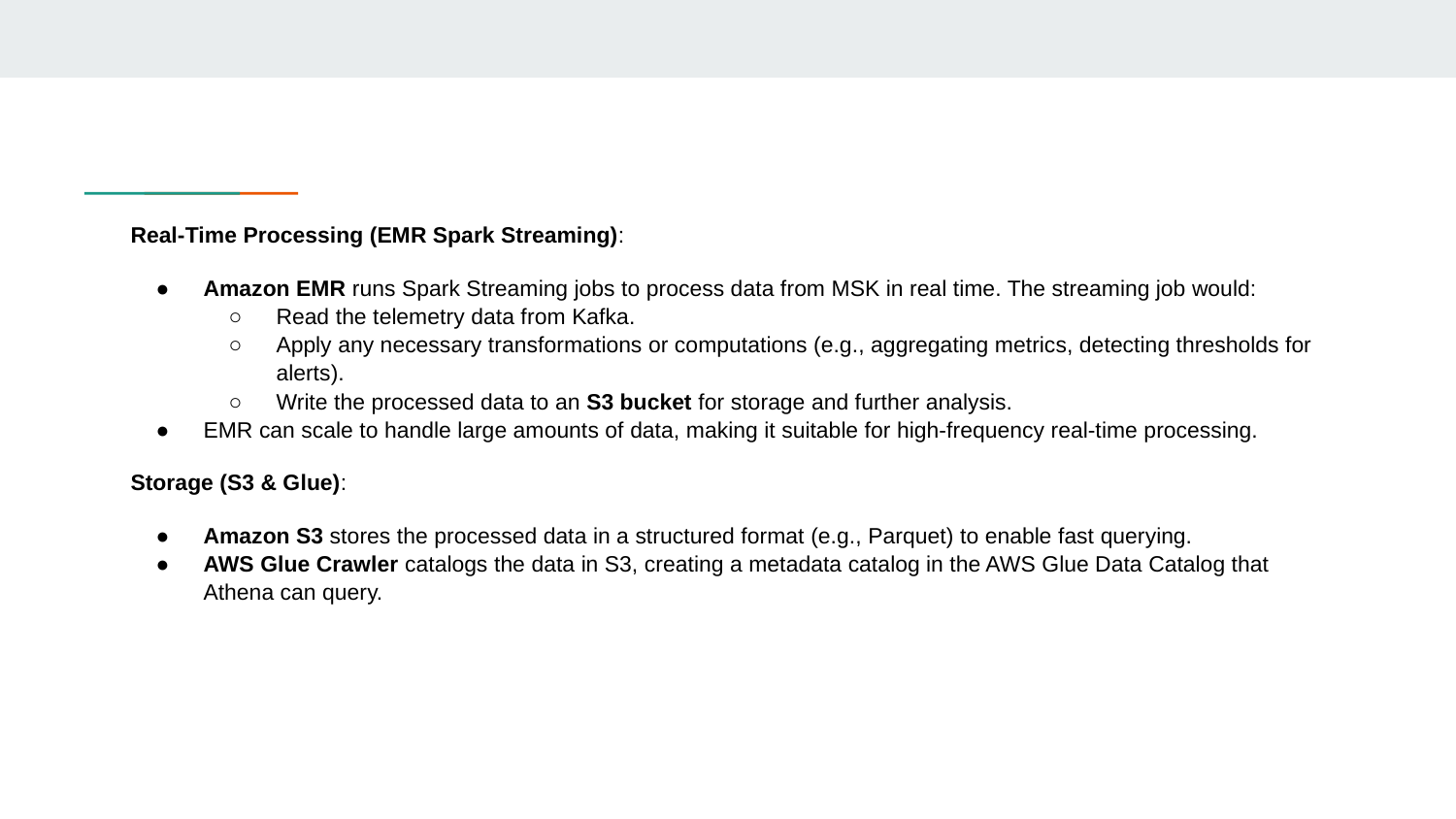

Real-Time Processing (EMR Spark Streaming):
Amazon EMR runs Spark Streaming jobs to process data from MSK in real time. The streaming job would:
Read the telemetry data from Kafka.
Apply any necessary transformations or computations (e.g., aggregating metrics, detecting thresholds for alerts).
Write the processed data to an S3 bucket for storage and further analysis.
EMR can scale to handle large amounts of data, making it suitable for high-frequency real-time processing.
Storage (S3 & Glue):
Amazon S3 stores the processed data in a structured format (e.g., Parquet) to enable fast querying.
AWS Glue Crawler catalogs the data in S3, creating a metadata catalog in the AWS Glue Data Catalog that Athena can query.